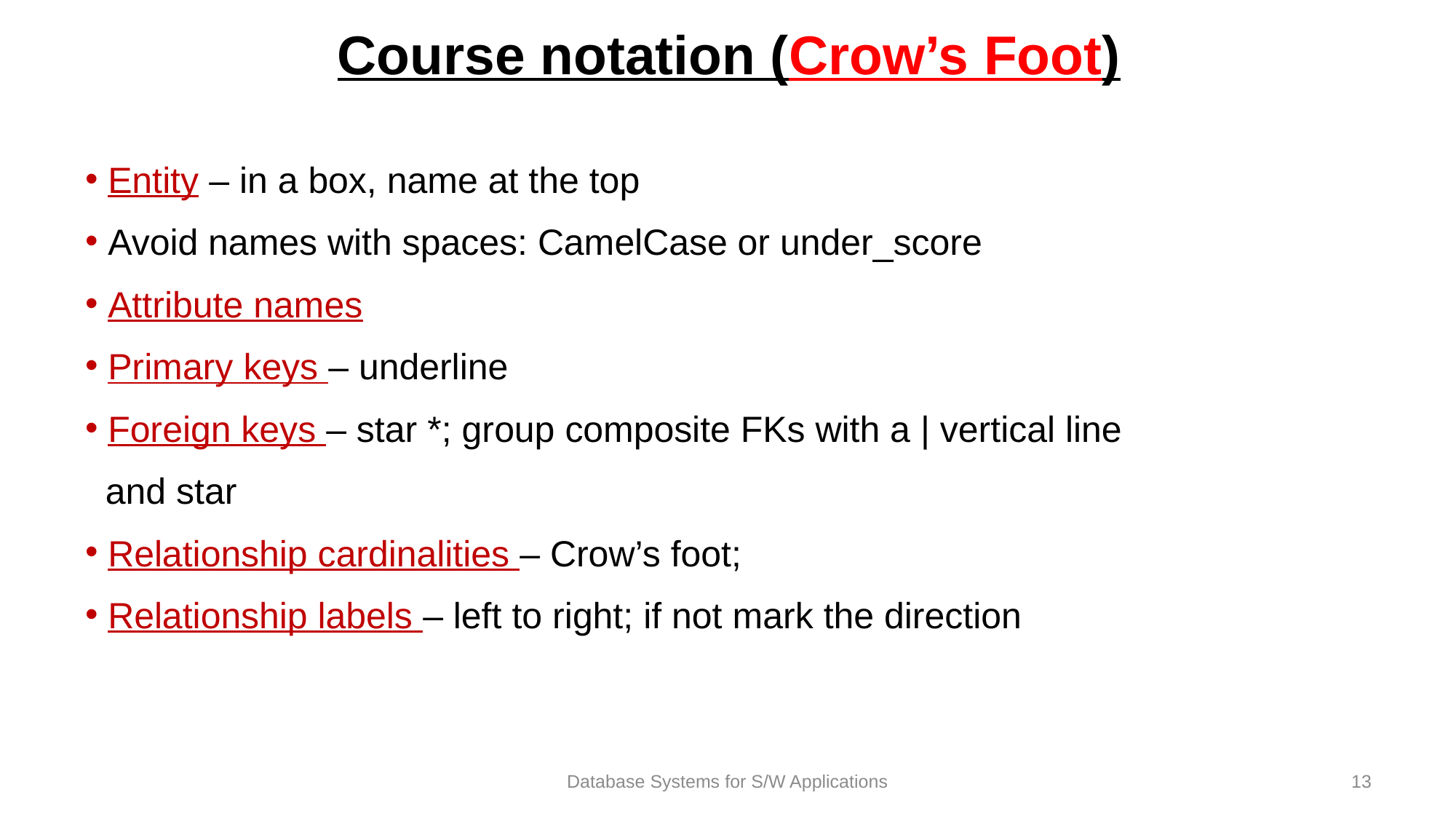

# Course notation (Crow’s Foot)
 Entity – in a box, name at the top
 Avoid names with spaces: CamelCase or under_score
 Attribute names
 Primary keys – underline
 Foreign keys – star *; group composite FKs with a | vertical line
  and star
 Relationship cardinalities – Crow’s foot;
 Relationship labels – left to right; if not mark the direction
Database Systems for S/W Applications
13